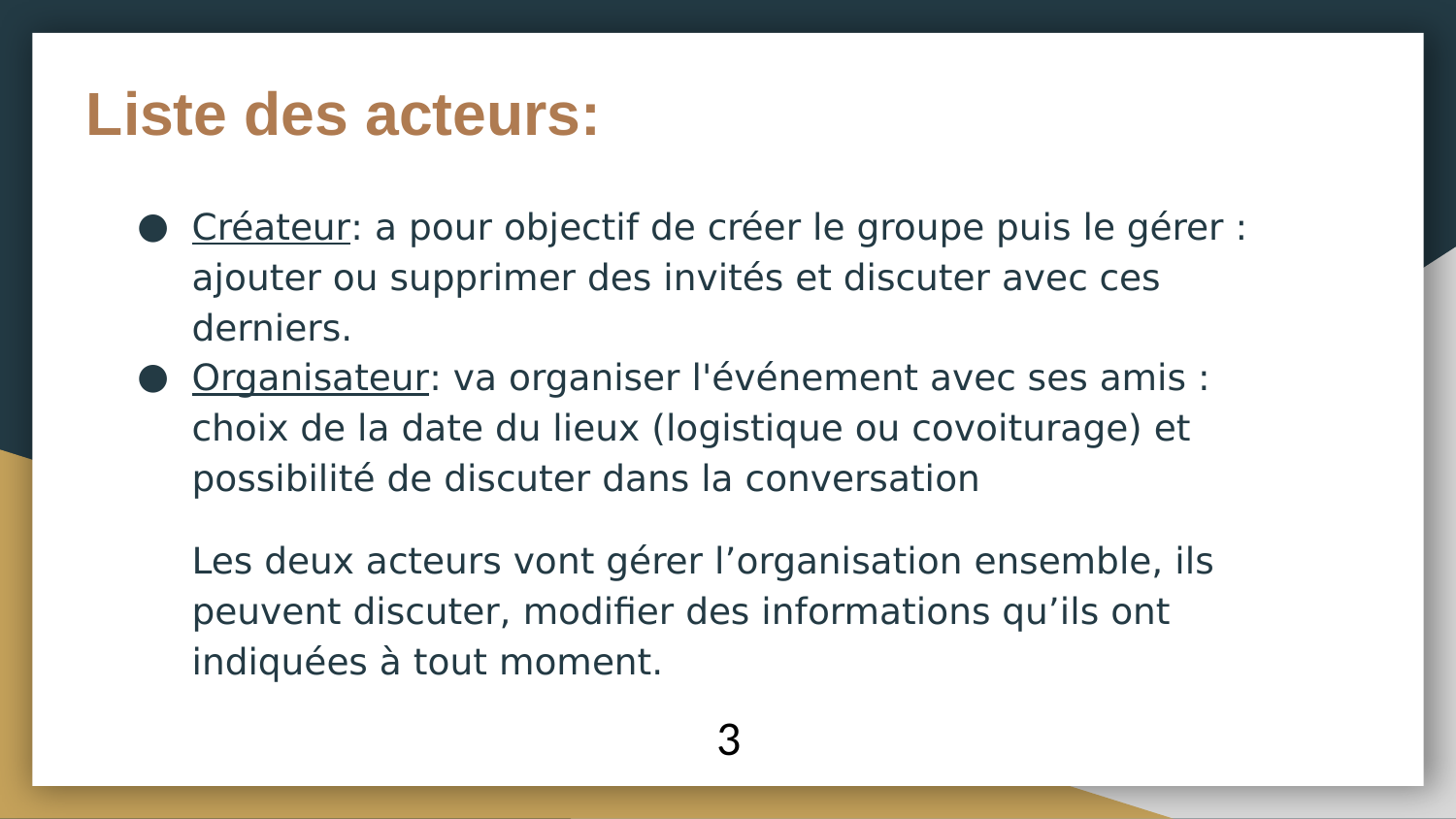

# Liste des acteurs:
Créateur: a pour objectif de créer le groupe puis le gérer : ajouter ou supprimer des invités et discuter avec ces derniers.
Organisateur: va organiser l'événement avec ses amis : choix de la date du lieux (logistique ou covoiturage) et possibilité de discuter dans la conversation
Les deux acteurs vont gérer l’organisation ensemble, ils peuvent discuter, modifier des informations qu’ils ont indiquées à tout moment.

3